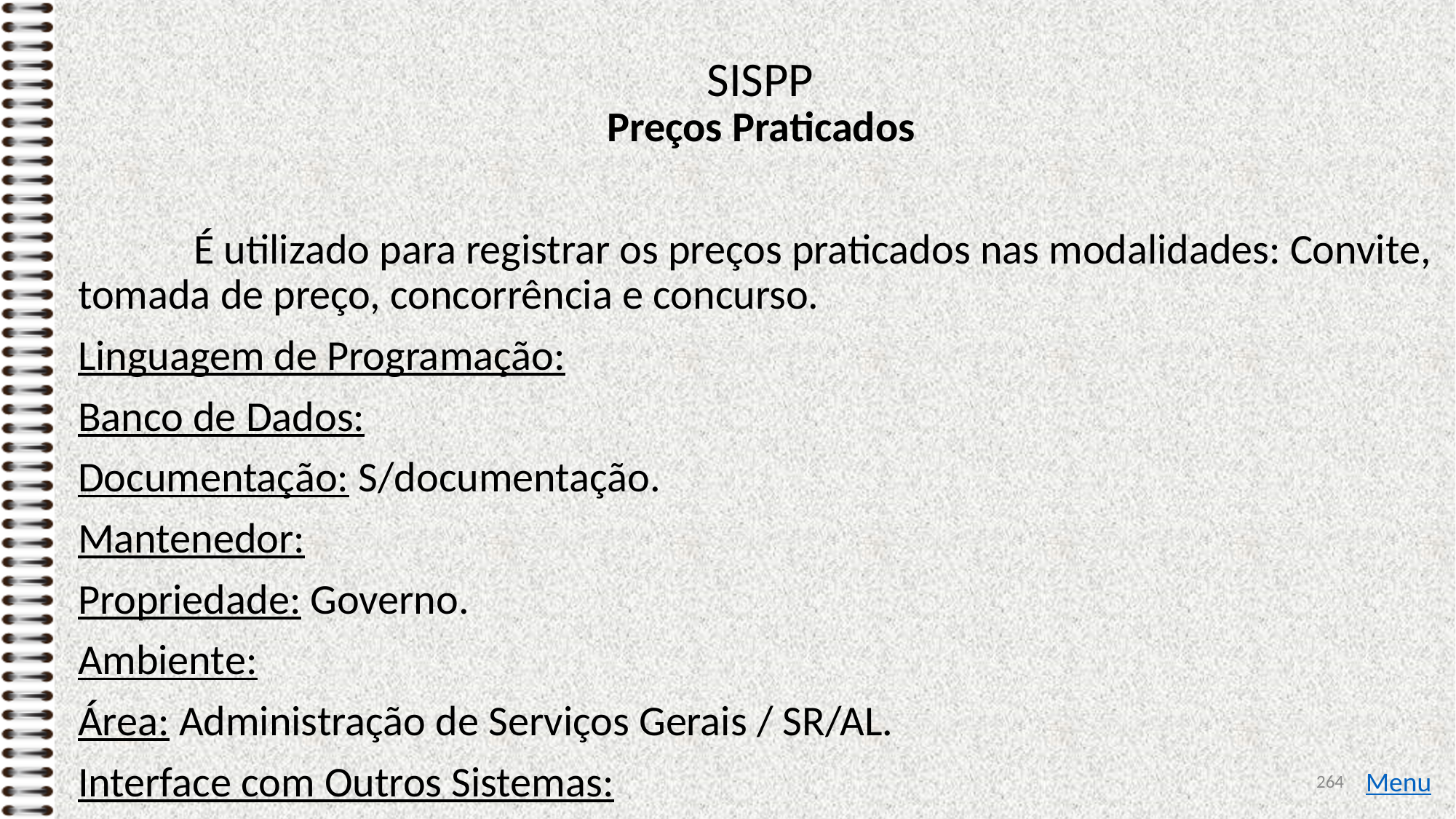

# SISPP
Preços Praticados

            É utilizado para registrar os preços praticados nas modalidades: Convite, tomada de preço, concorrência e concurso.
Linguagem de Programação:
Banco de Dados:
Documentação: S/documentação.
Mantenedor:
Propriedade: Governo.
Ambiente:
Área: Administração de Serviços Gerais / SR/AL.
Interface com Outros Sistemas:
264
Menu